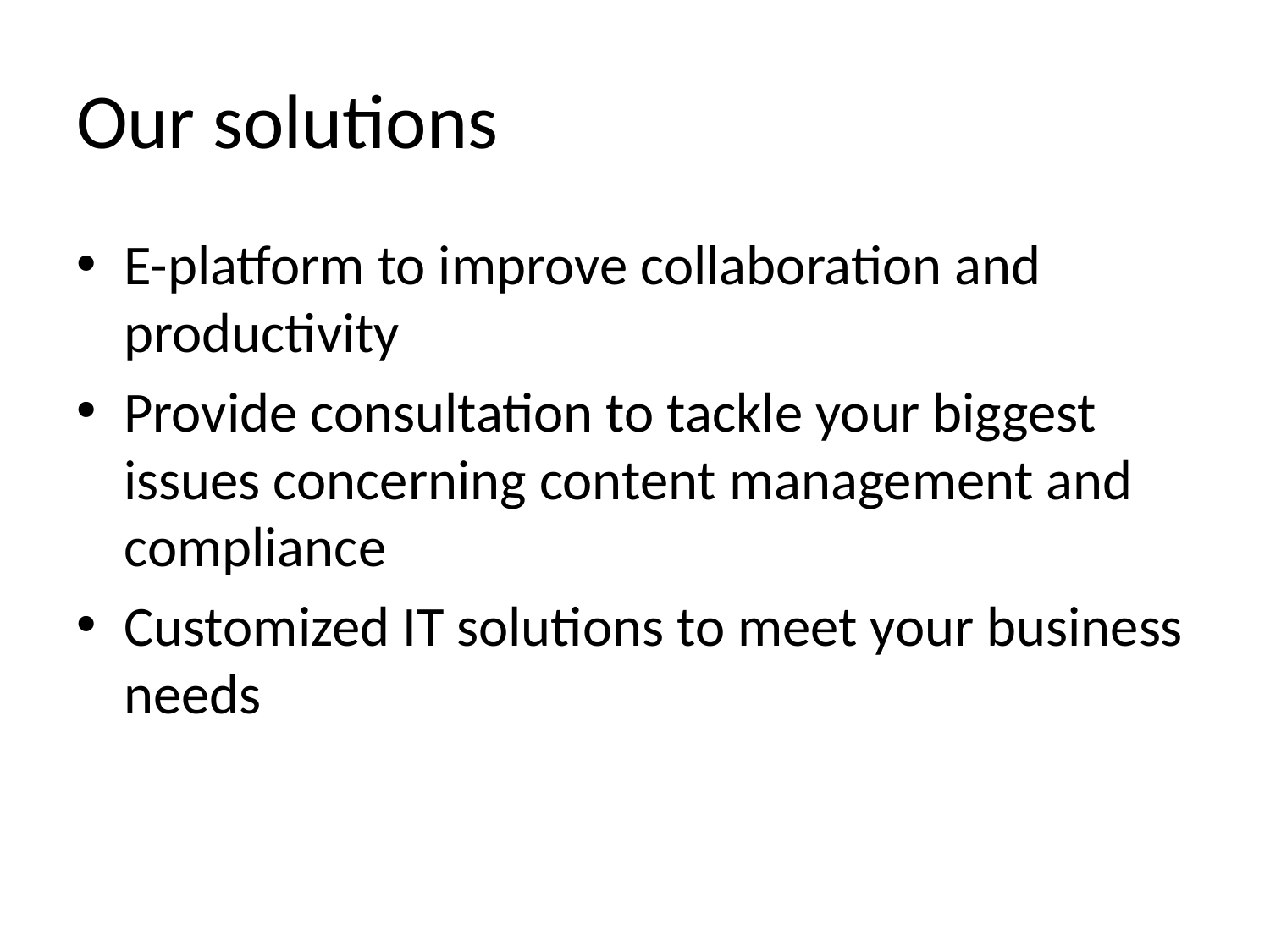

# Our solutions
E-platform to improve collaboration and productivity
Provide consultation to tackle your biggest issues concerning content management and compliance
Customized IT solutions to meet your business needs